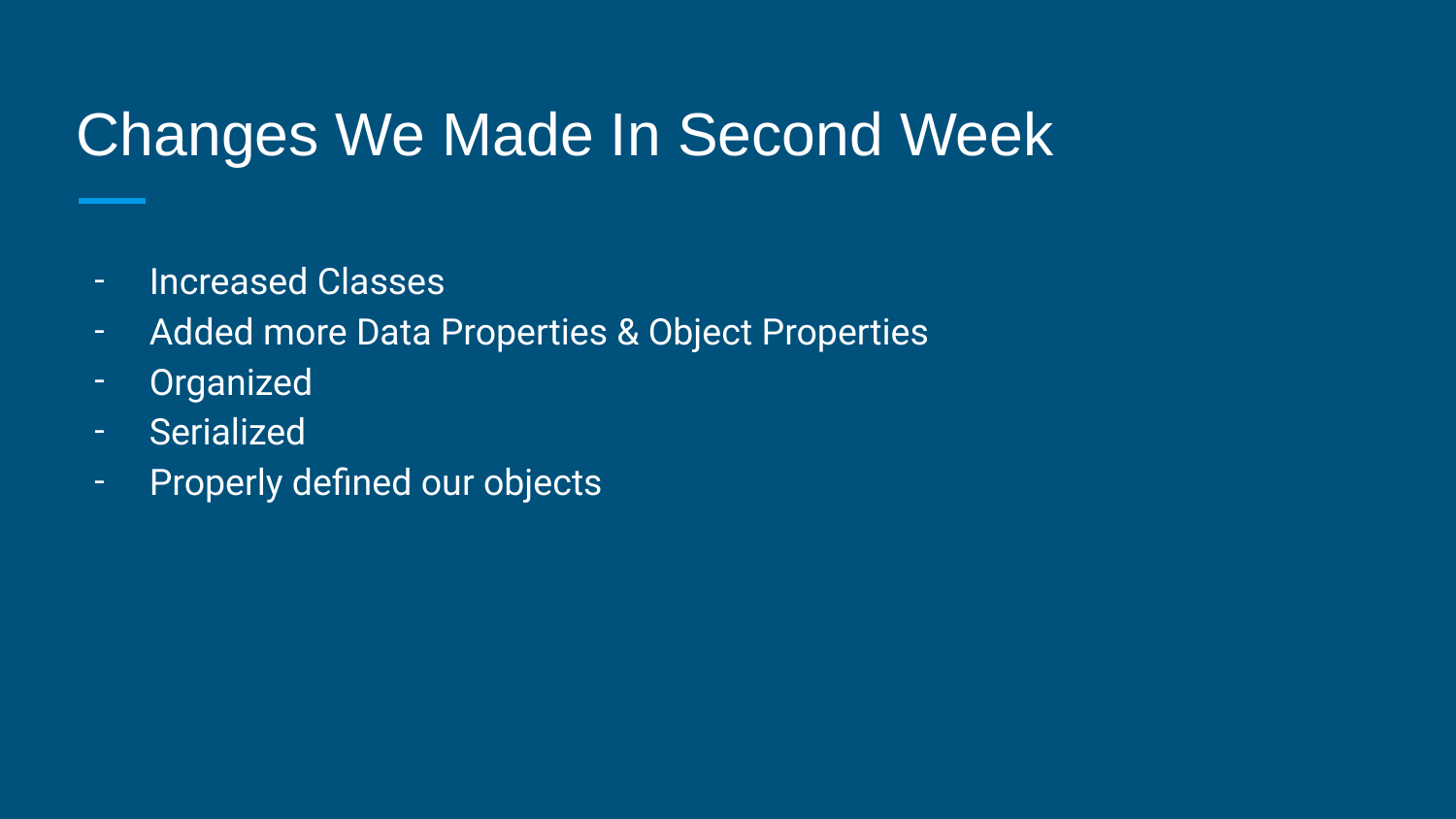

# Changes We Made In Second Week
Increased Classes
Added more Data Properties & Object Properties
Organized
Serialized
Properly defined our objects